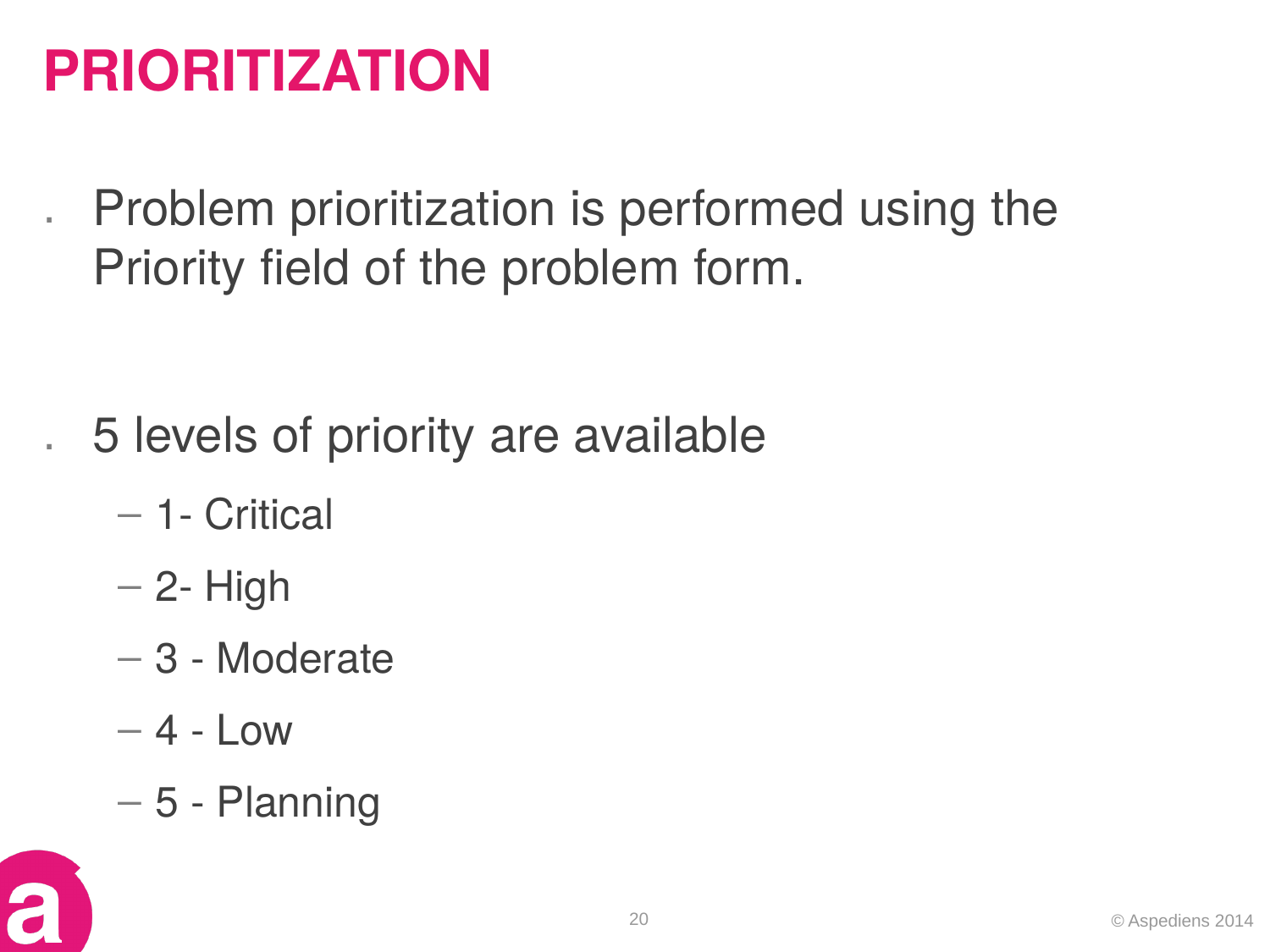

# PRIORITIZATION
Problem prioritization is performed using the Priority field of the problem form.

5 levels of priority are available
1- Critical
2- High
3 - Moderate
4 - Low
5 - Planning